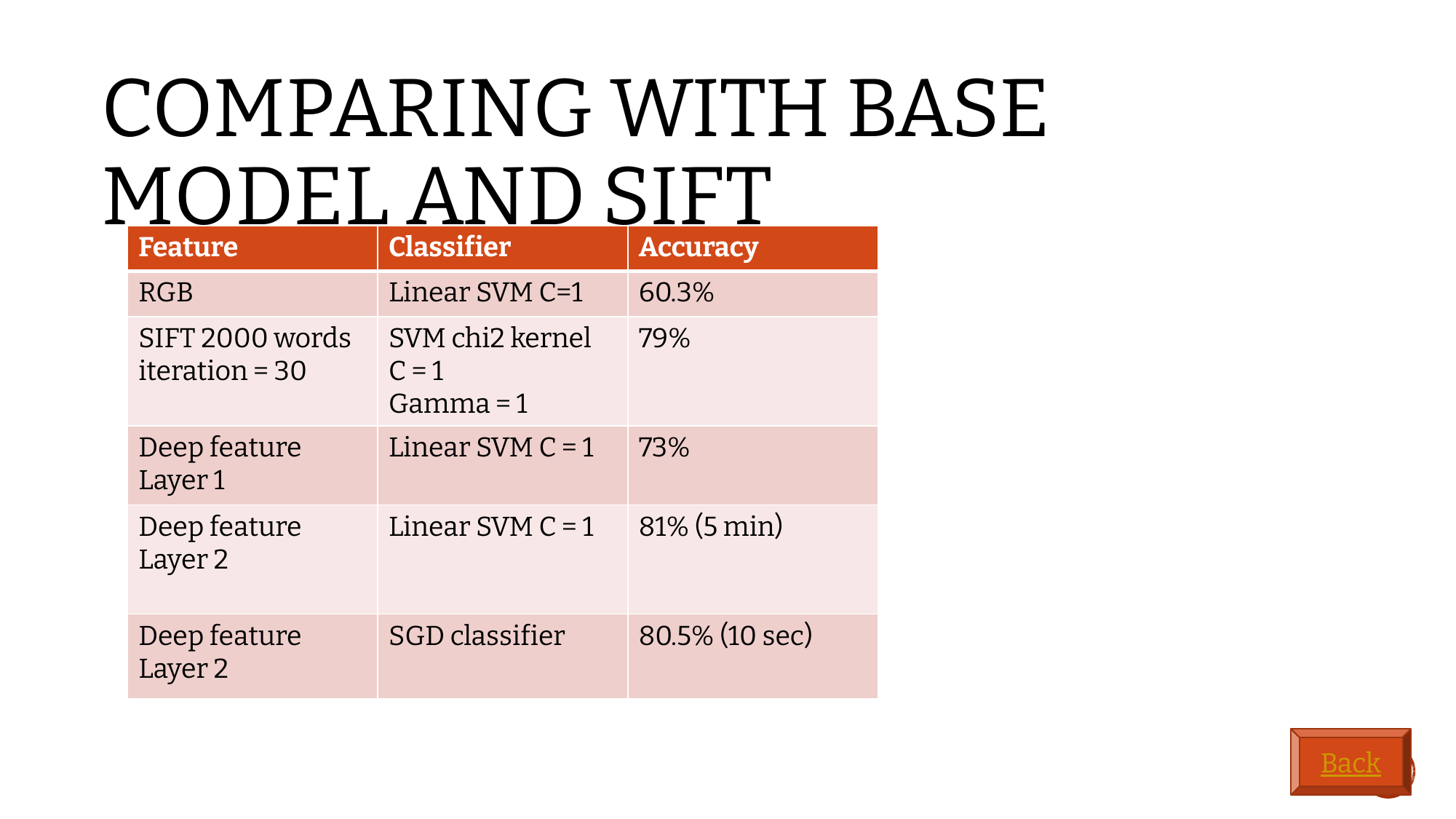

# Comparing with base model and SIFT
| Feature | Classifier | Accuracy |
| --- | --- | --- |
| RGB | Linear SVM C=1 | 60.3% |
| SIFT 2000 words iteration = 30 | SVM chi2 kernel C = 1 Gamma = 1 | 79% |
| Deep feature Layer 1 | Linear SVM C = 1 | 73% |
| Deep feature Layer 2 | Linear SVM C = 1 | 81% (5 min) |
| Deep feature Layer 2 | SGD classifier | 80.5% (10 sec) |
Back